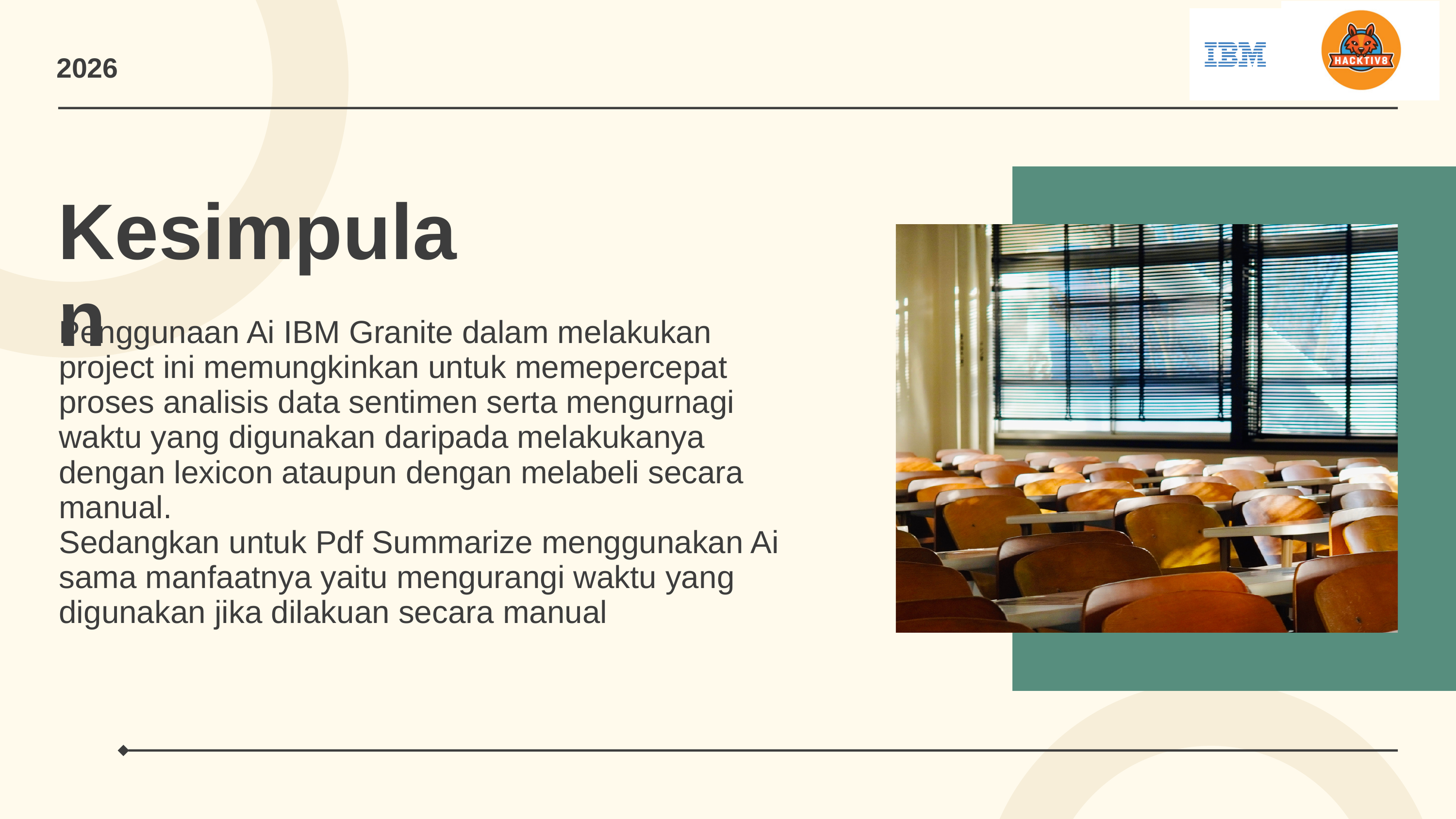

2026

Kesimpulan

Penggunaan Ai IBM Granite dalam melakukan project ini memungkinkan untuk memepercepat proses analisis data sentimen serta mengurnagi waktu yang digunakan daripada melakukanya dengan lexicon ataupun dengan melabeli secara manual.
Sedangkan untuk Pdf Summarize menggunakan Ai sama manfaatnya yaitu mengurangi waktu yang digunakan jika dilakuan secara manual